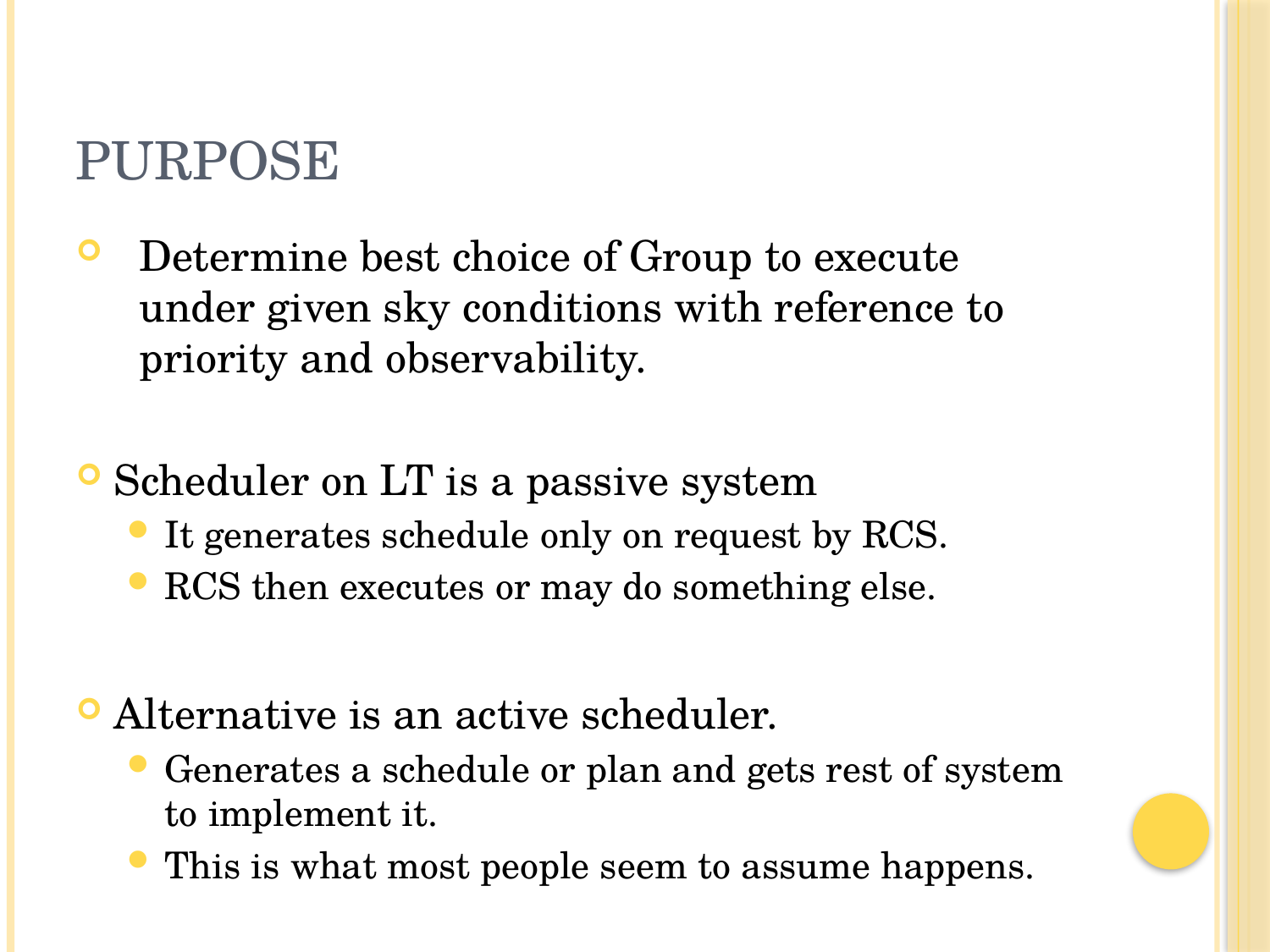

# Purpose
Determine best choice of Group to execute under given sky conditions with reference to priority and observability.

Scheduler on LT is a passive system
It generates schedule only on request by RCS.
RCS then executes or may do something else.

Alternative is an active scheduler.
Generates a schedule or plan and gets rest of system to implement it.
This is what most people seem to assume happens.